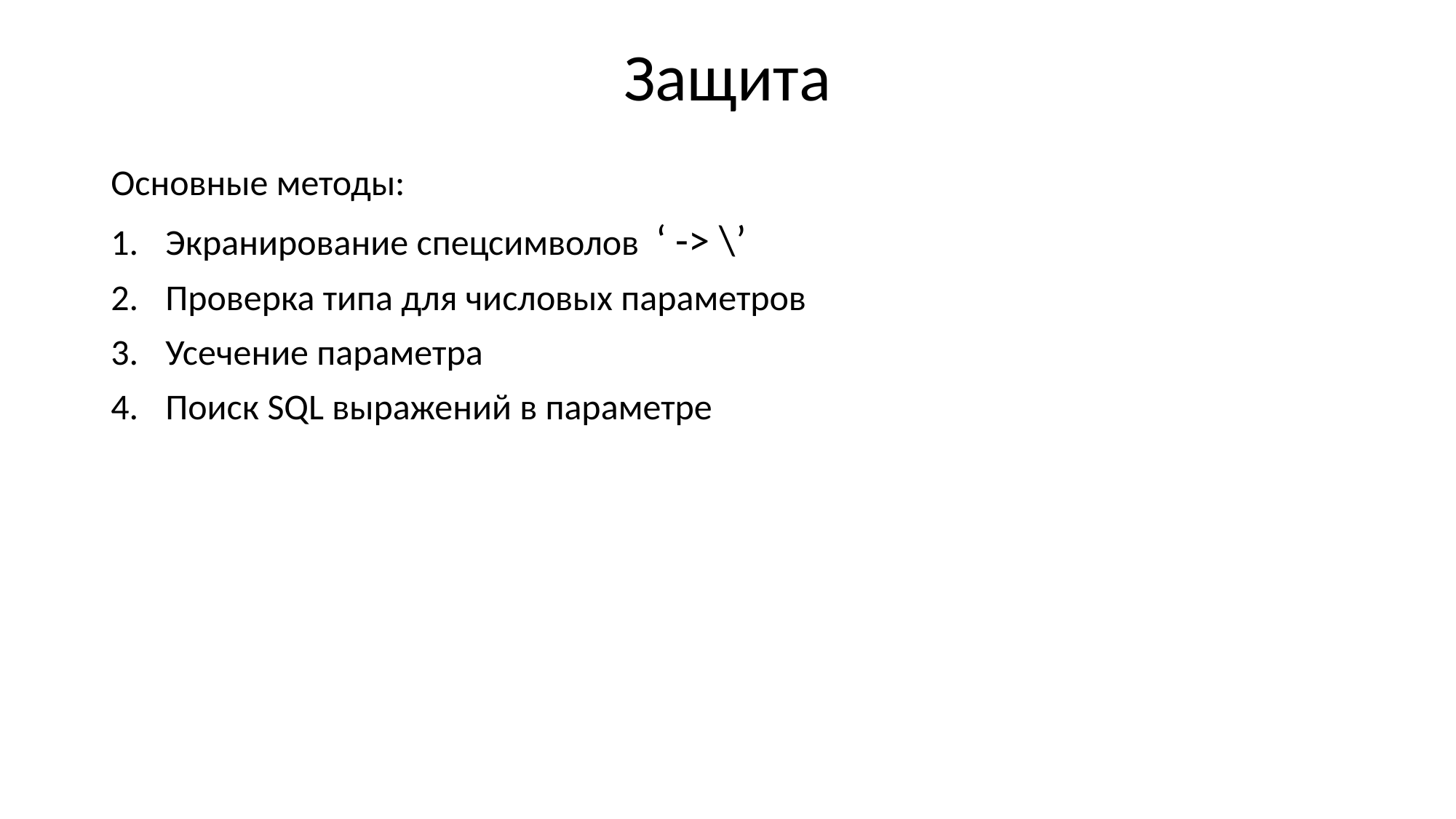

# Защита
Основные методы:
Экранирование спецсимволов  ‘ -> \’
Проверка типа для числовых параметров
Усечение параметра
Поиск SQL выражений в параметре